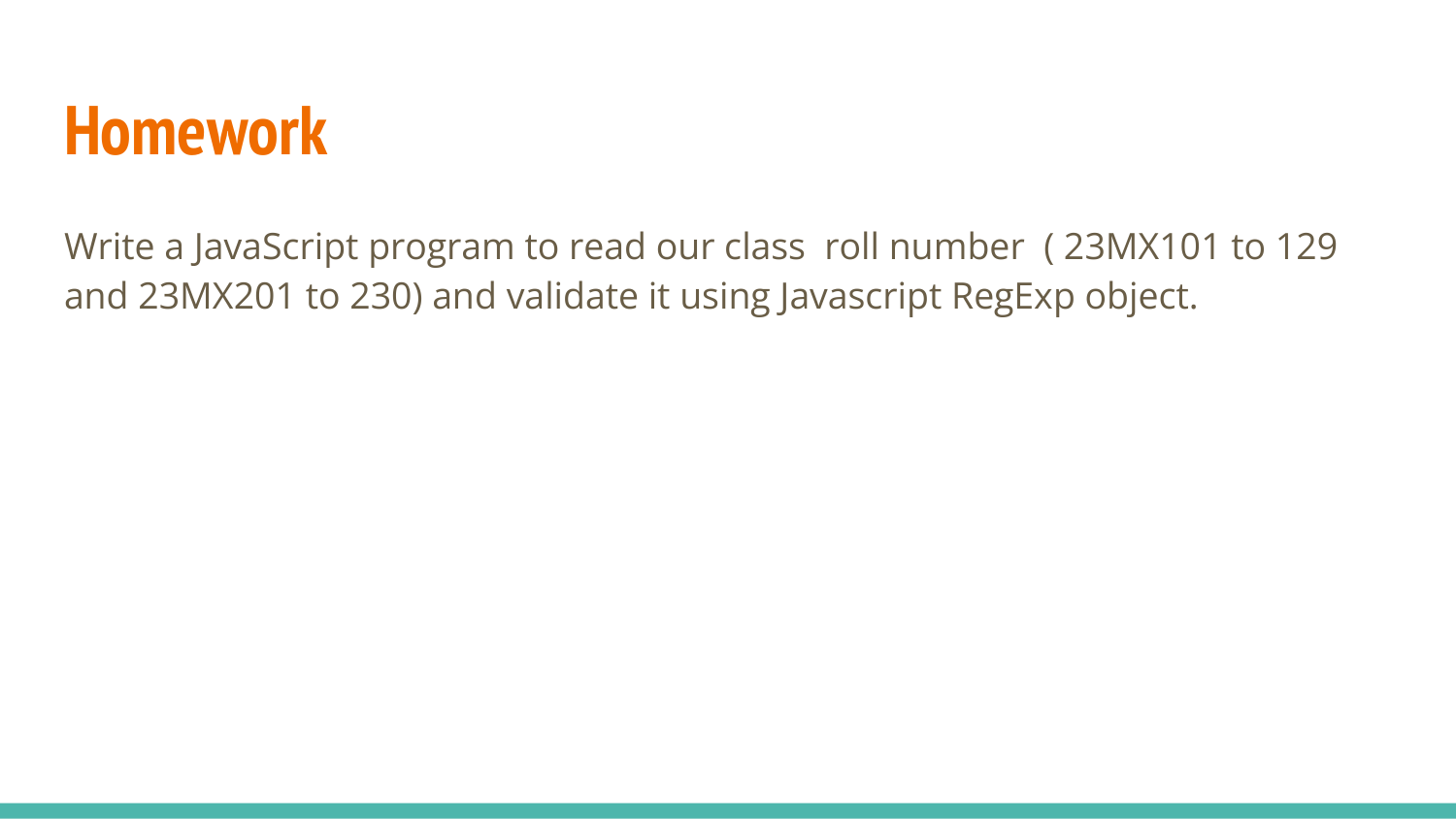

# Homework
Write a JavaScript program to read our class  roll number  ( 23MX101 to 129 and 23MX201 to 230) and validate it using Javascript RegExp object.